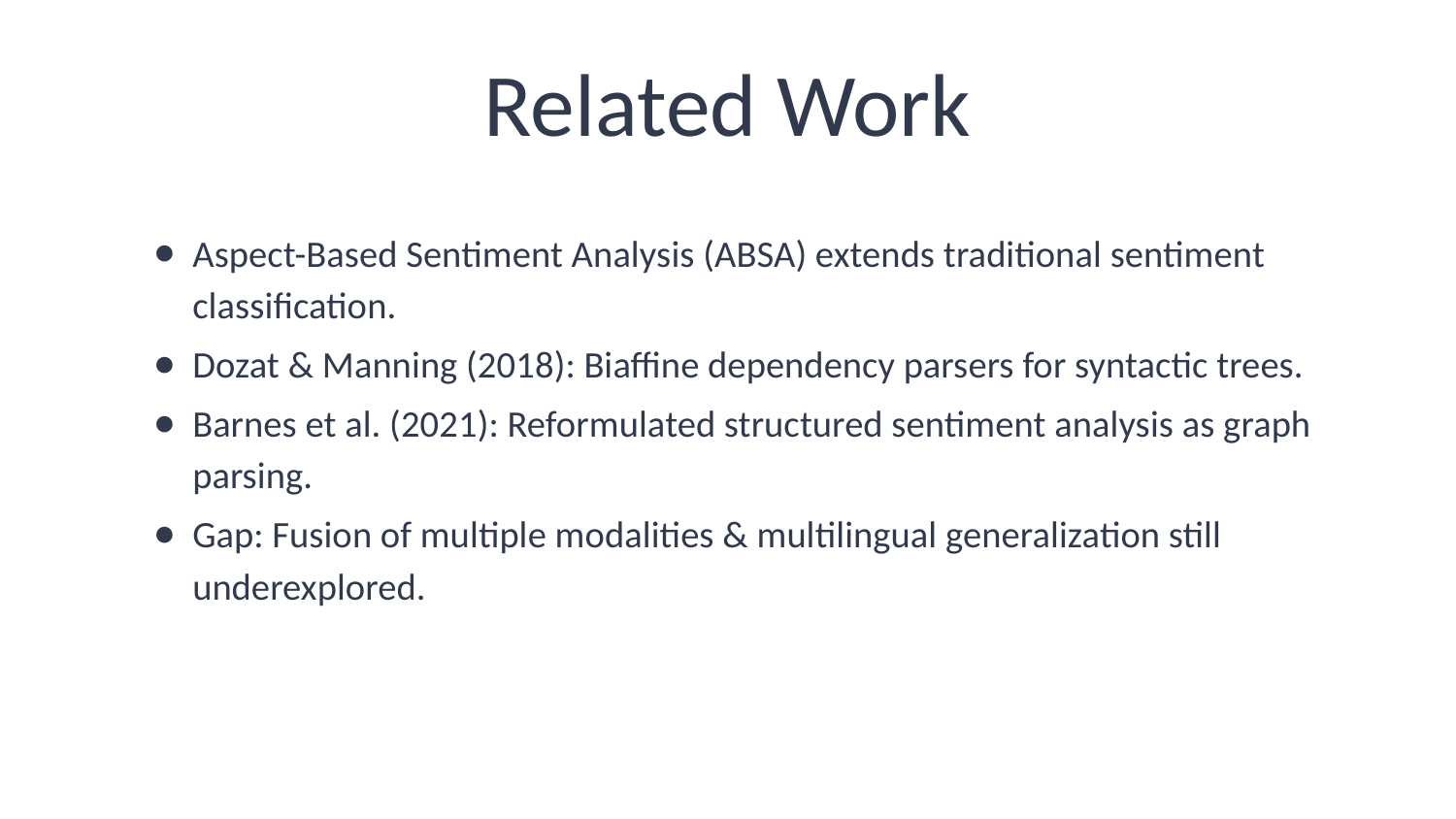

# Related Work
Aspect-Based Sentiment Analysis (ABSA) extends traditional sentiment classification.
Dozat & Manning (2018): Biaffine dependency parsers for syntactic trees.
Barnes et al. (2021): Reformulated structured sentiment analysis as graph parsing.
Gap: Fusion of multiple modalities & multilingual generalization still underexplored.